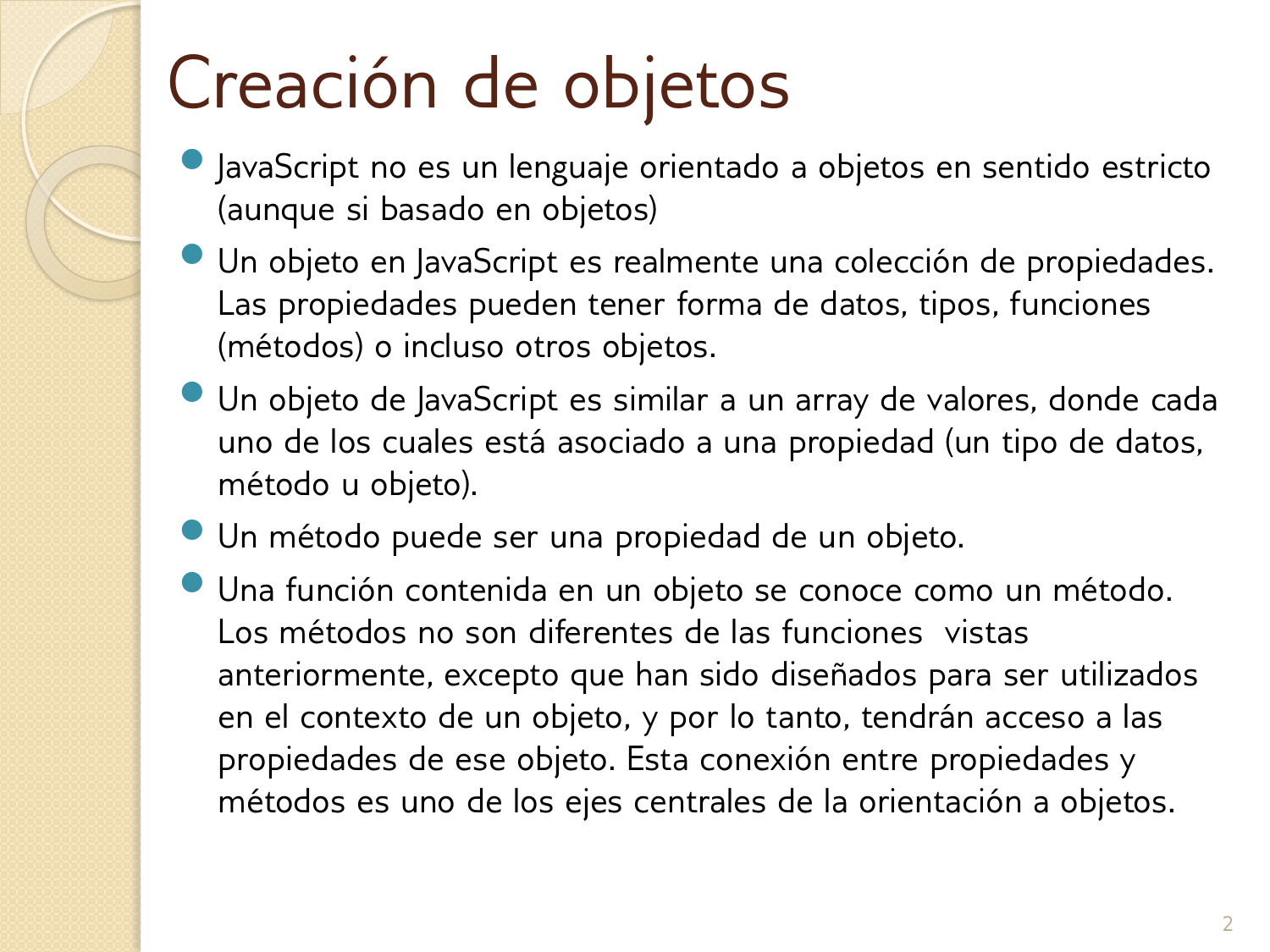

2
# Creación de objetos
JavaScript no es un lenguaje orientado a objetos en sentido estricto (aunque si basado en objetos)
Un objeto en JavaScript es realmente una colección de propiedades. Las propiedades pueden tener forma de datos, tipos, funciones (métodos) o incluso otros objetos.
Un objeto de JavaScript es similar a un array de valores, donde cada uno de los cuales está asociado a una propiedad (un tipo de datos, método u objeto).
Un método puede ser una propiedad de un objeto.
Una función contenida en un objeto se conoce como un método. Los métodos no son diferentes de las funciones  vistas anteriormente, excepto que han sido diseñados para ser utilizados en el contexto de un objeto, y por lo tanto, tendrán acceso a las propiedades de ese objeto. Esta conexión entre propiedades y métodos es uno de los ejes centrales de la orientación a objetos.